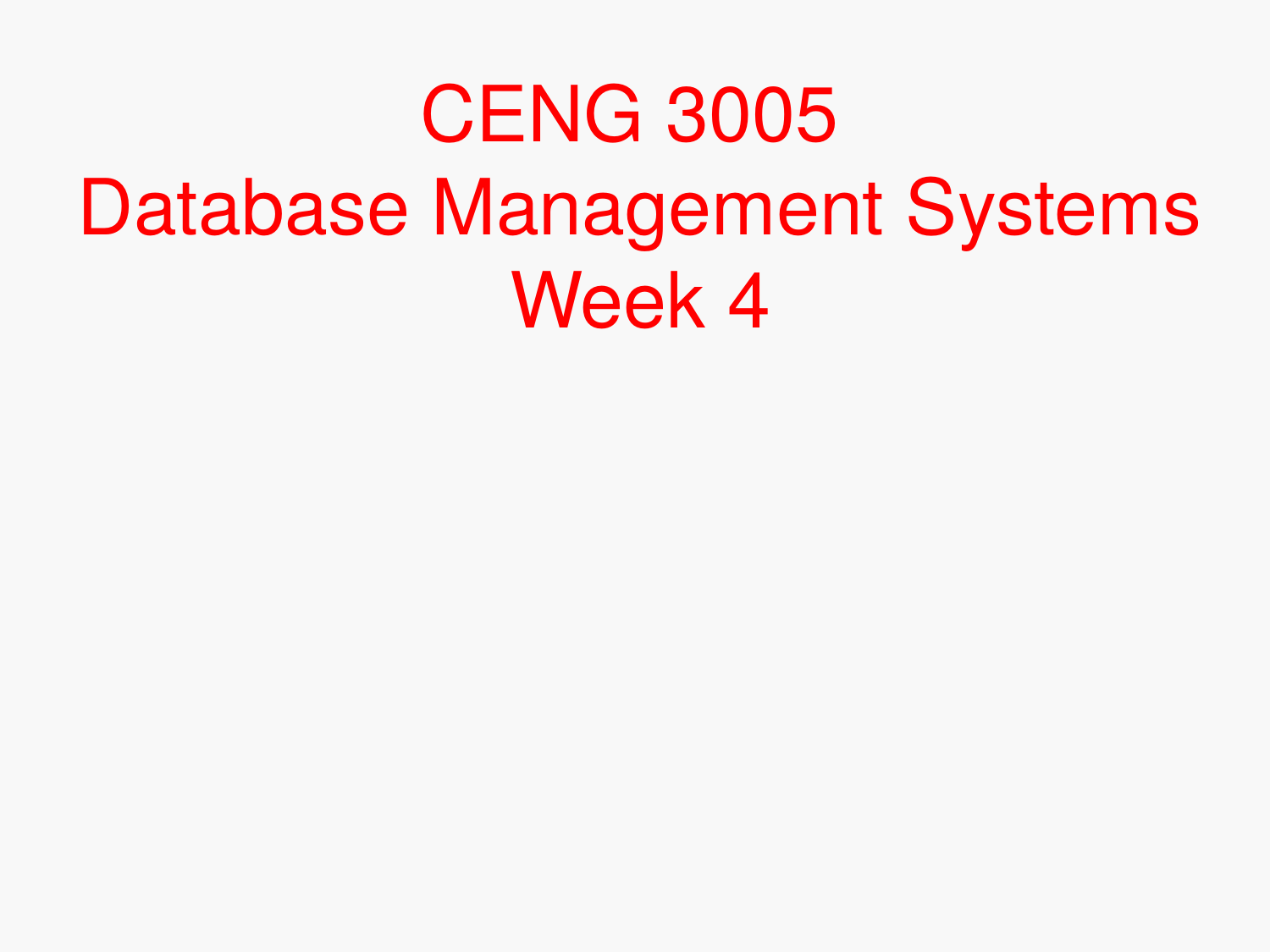

CENG 3005
Database Management Systems
Week 4